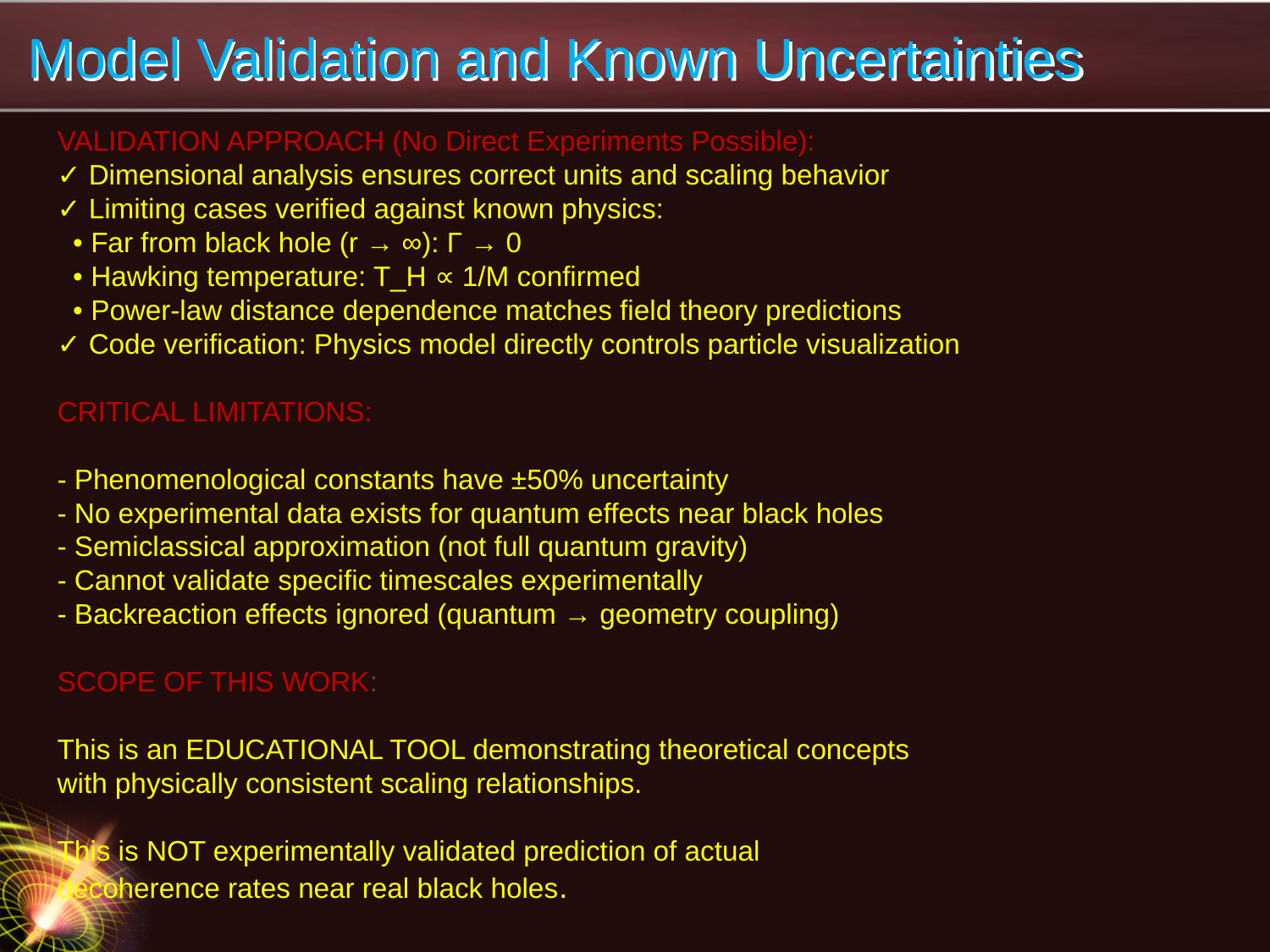

# Model Validation and Known Uncertainties
VALIDATION APPROACH (No Direct Experiments Possible):
✓ Dimensional analysis ensures correct units and scaling behavior
✓ Limiting cases verified against known physics:
  • Far from black hole (r → ∞): Γ → 0
  • Hawking temperature: T_H ∝ 1/M confirmed
  • Power-law distance dependence matches field theory predictions
✓ Code verification: Physics model directly controls particle visualization

CRITICAL LIMITATIONS:

- Phenomenological constants have ±50% uncertainty
- No experimental data exists for quantum effects near black holes
- Semiclassical approximation (not full quantum gravity)
- Cannot validate specific timescales experimentally
- Backreaction effects ignored (quantum → geometry coupling)

SCOPE OF THIS WORK:

This is an EDUCATIONAL TOOL demonstrating theoretical concepts
with physically consistent scaling relationships.

This is NOT experimentally validated prediction of actual
decoherence rates near real black holes.